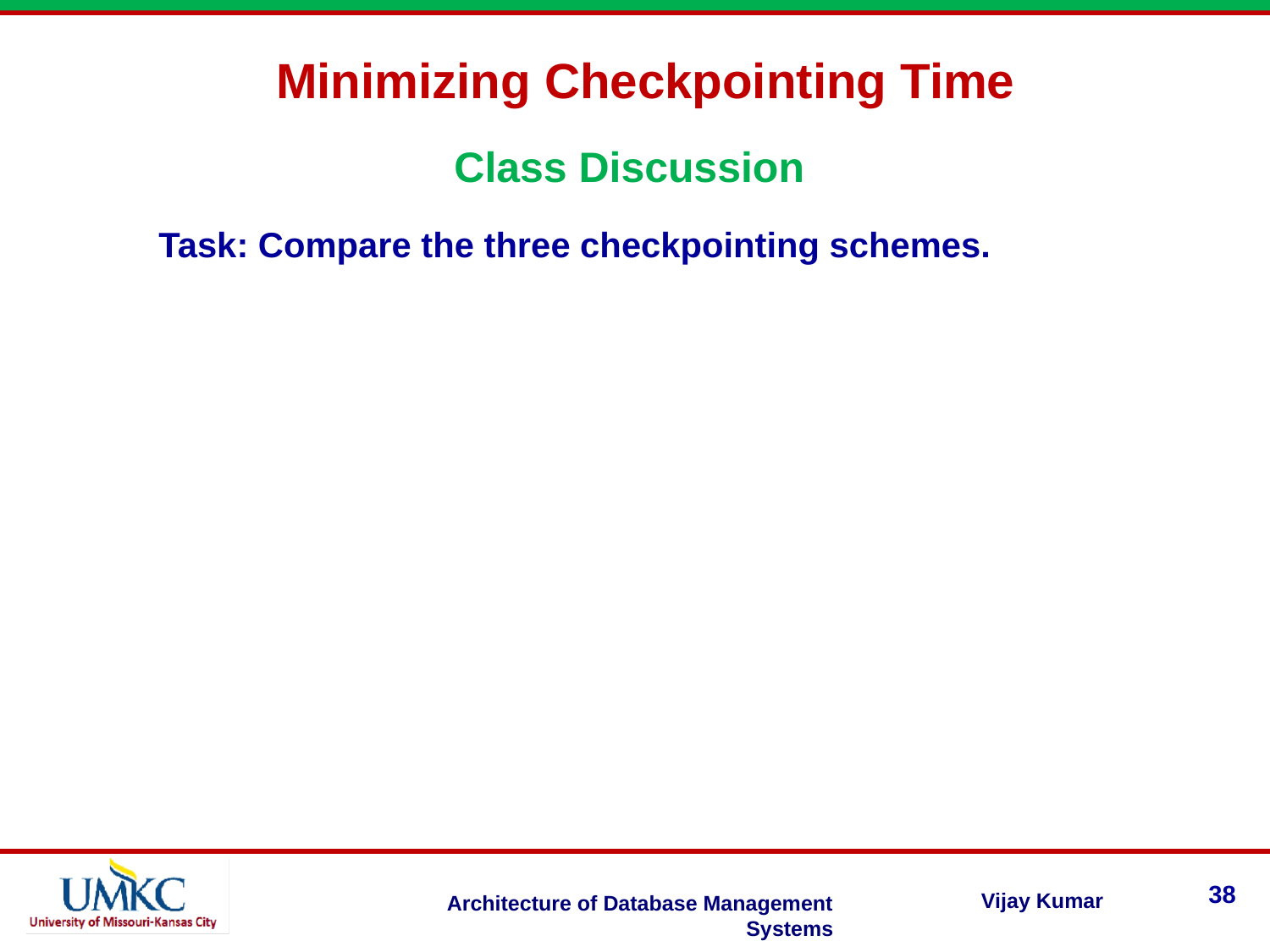

Minimizing Checkpointing Time
Class Discussion
Task: Compare the three checkpointing schemes.
38